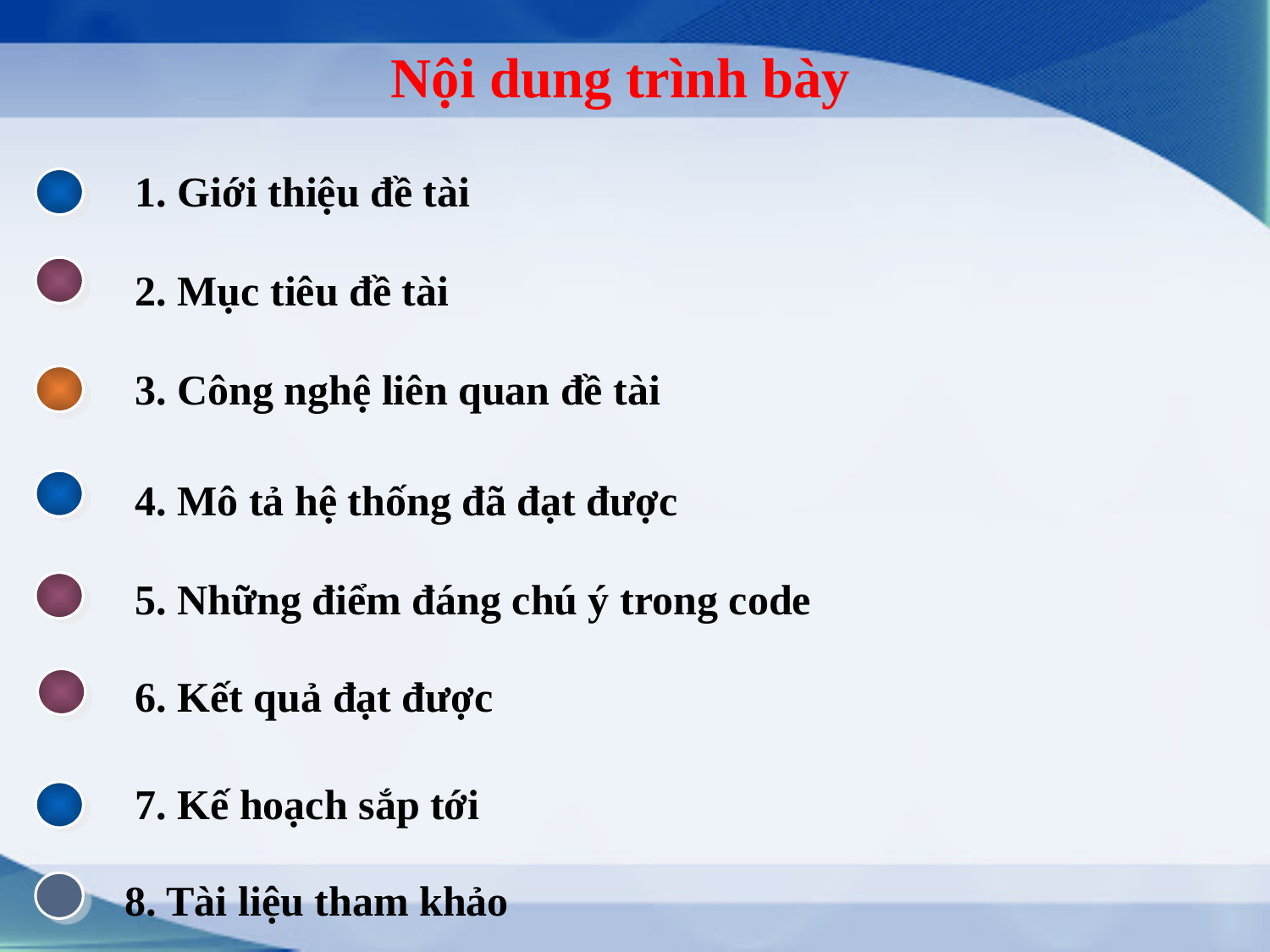

# Nội dung trình bày
1. Giới thiệu đề tài

2. Mục tiêu đề tài
3. Công nghệ liên quan đề tài

4. Mô tả hệ thống đã đạt được

5. Những điểm đáng chú ý trong code

6. Kết quả đạt được

7. Kế hoạch sắp tới

8. Tài liệu tham khảo